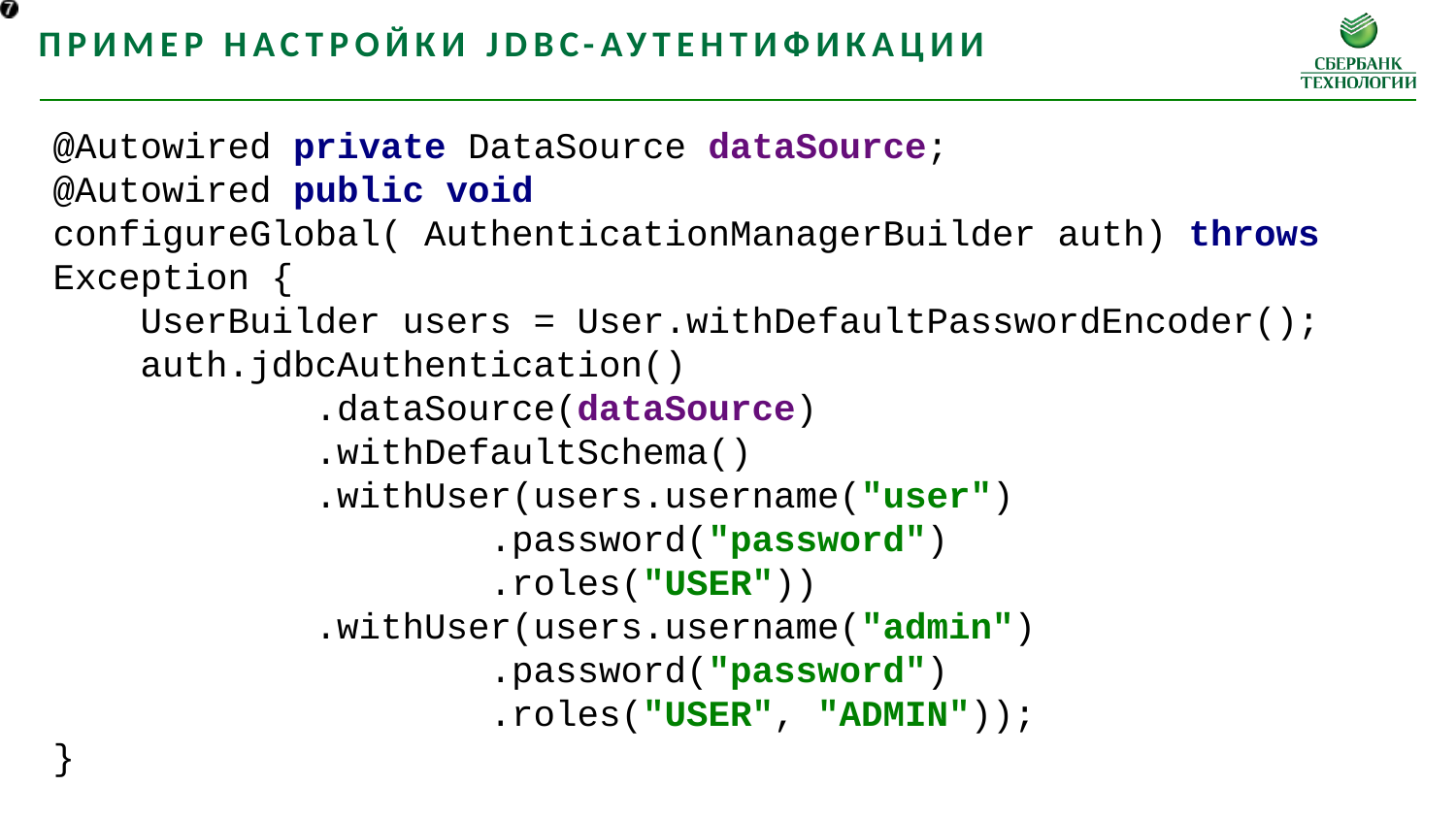

Пример настройки JDBC-аутентификации
@Autowired private DataSource dataSource;
@Autowired public void configureGlobal( AuthenticationManagerBuilder auth) throws Exception {
    UserBuilder users = User.withDefaultPasswordEncoder();
    auth.jdbcAuthentication()
            .dataSource(dataSource)
            .withDefaultSchema()
            .withUser(users.username("user")
                    .password("password")
                    .roles("USER"))
            .withUser(users.username("admin")
                    .password("password")
                    .roles("USER", "ADMIN"));
}